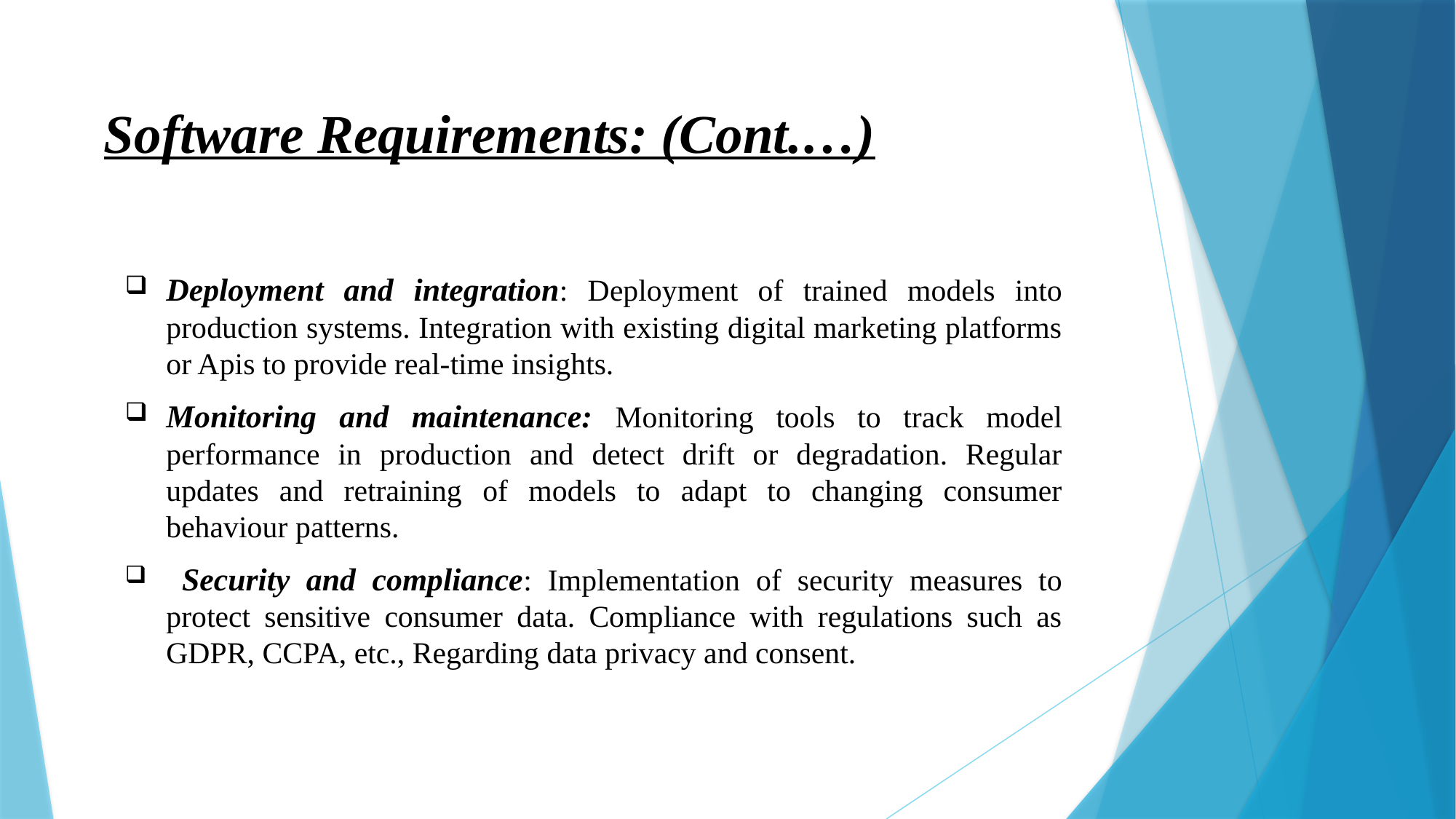

# Software Requirements: (Cont.…)
Deployment and integration: Deployment of trained models into production systems. Integration with existing digital marketing platforms or Apis to provide real-time insights.
Monitoring and maintenance: Monitoring tools to track model performance in production and detect drift or degradation. Regular updates and retraining of models to adapt to changing consumer behaviour patterns.
 Security and compliance: Implementation of security measures to protect sensitive consumer data. Compliance with regulations such as GDPR, CCPA, etc., Regarding data privacy and consent.